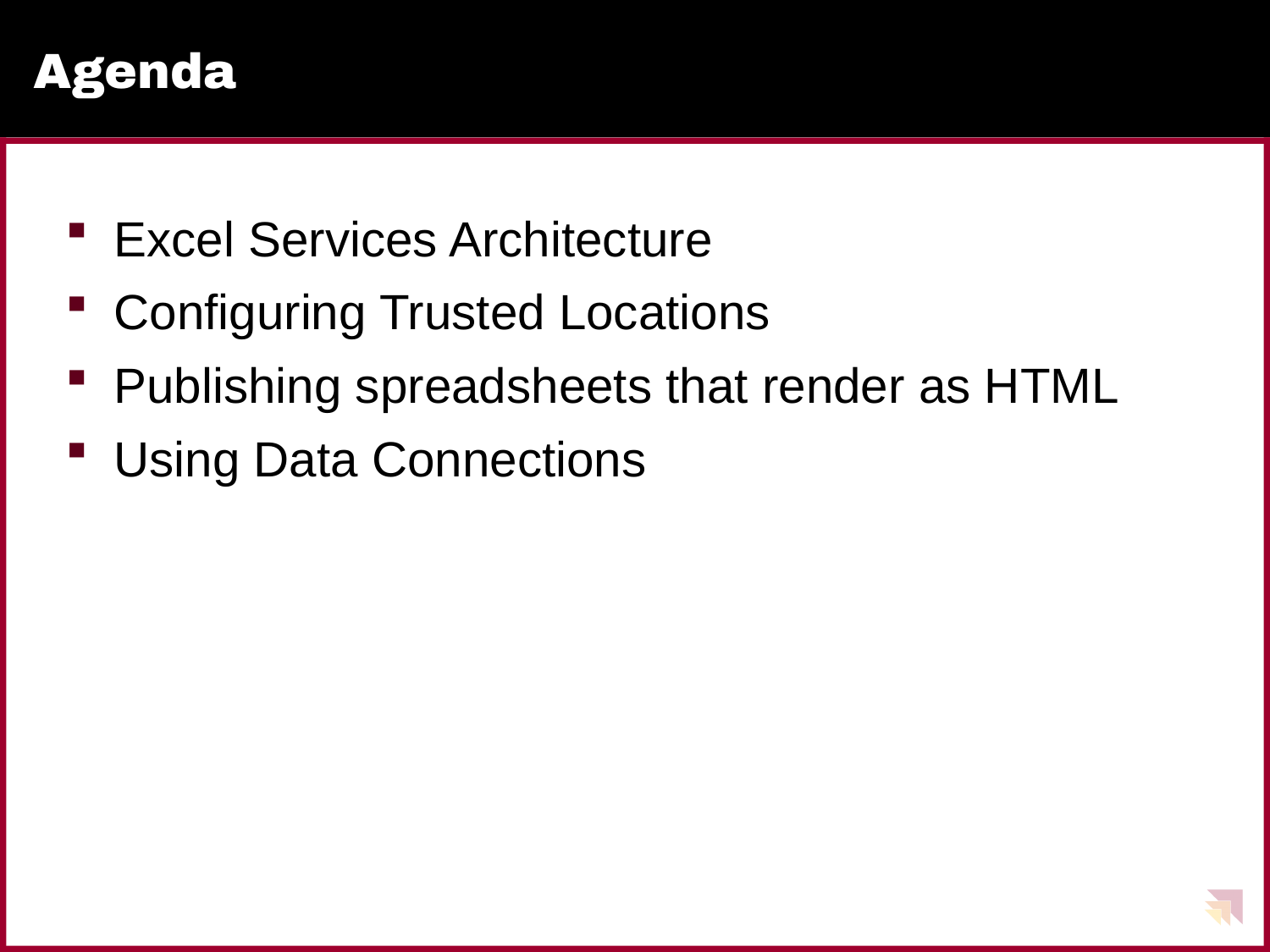

# Agenda
Excel Services Architecture
Configuring Trusted Locations
Publishing spreadsheets that render as HTML
Using Data Connections